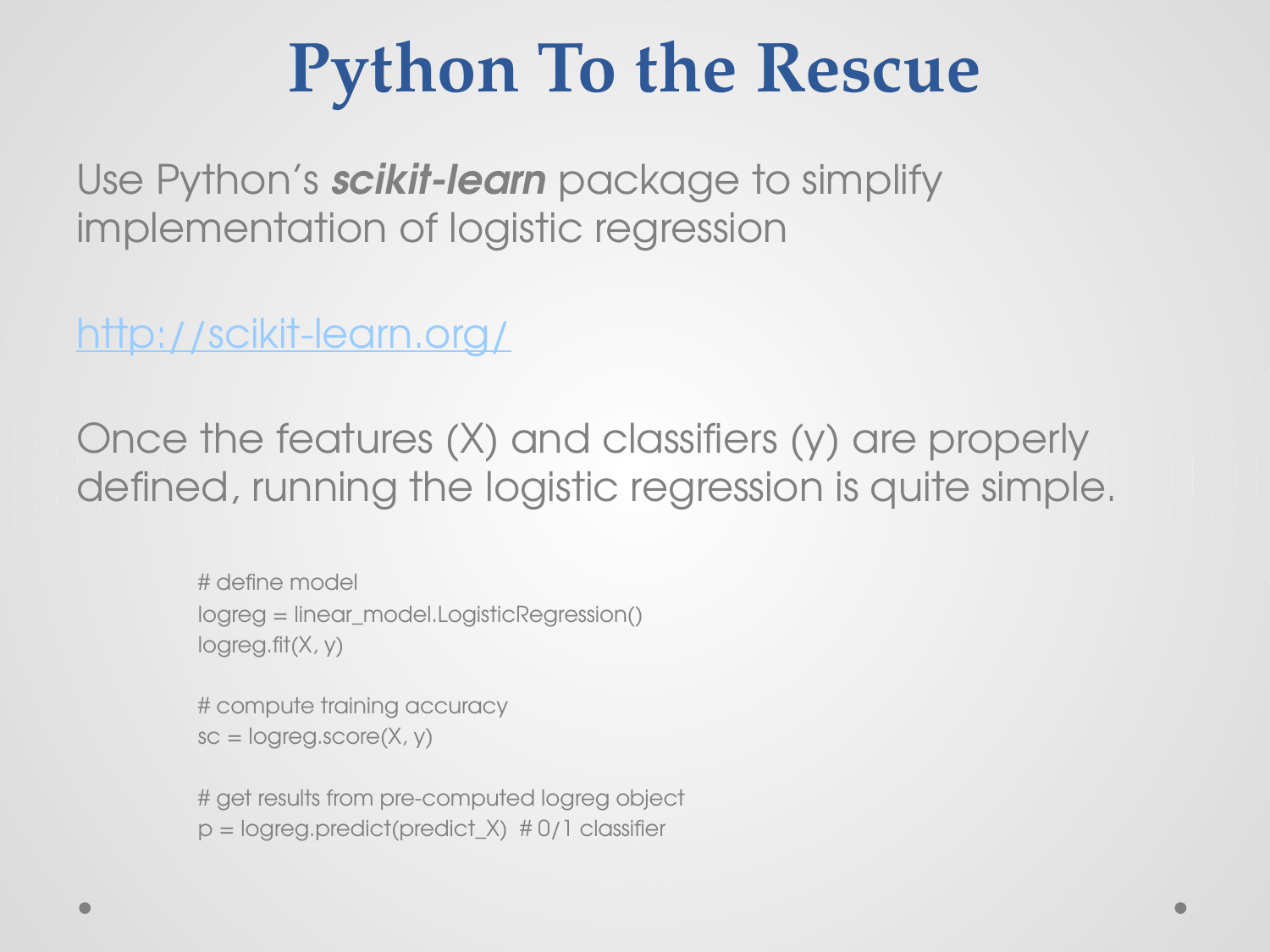

# Python To the Rescue
Use Python’s scikit-learn package to simplify implementation of logistic regression

http://scikit-learn.org/

Once the features (X) and classifiers (y) are properly defined, running the logistic regression is quite simple.

	# define model
	logreg = linear_model.LogisticRegression()
	logreg.fit(X, y)

	# compute training accuracy
	sc = logreg.score(X, y)

	# get results from pre-computed logreg object
	p = logreg.predict(predict_X)  # 0/1 classifier